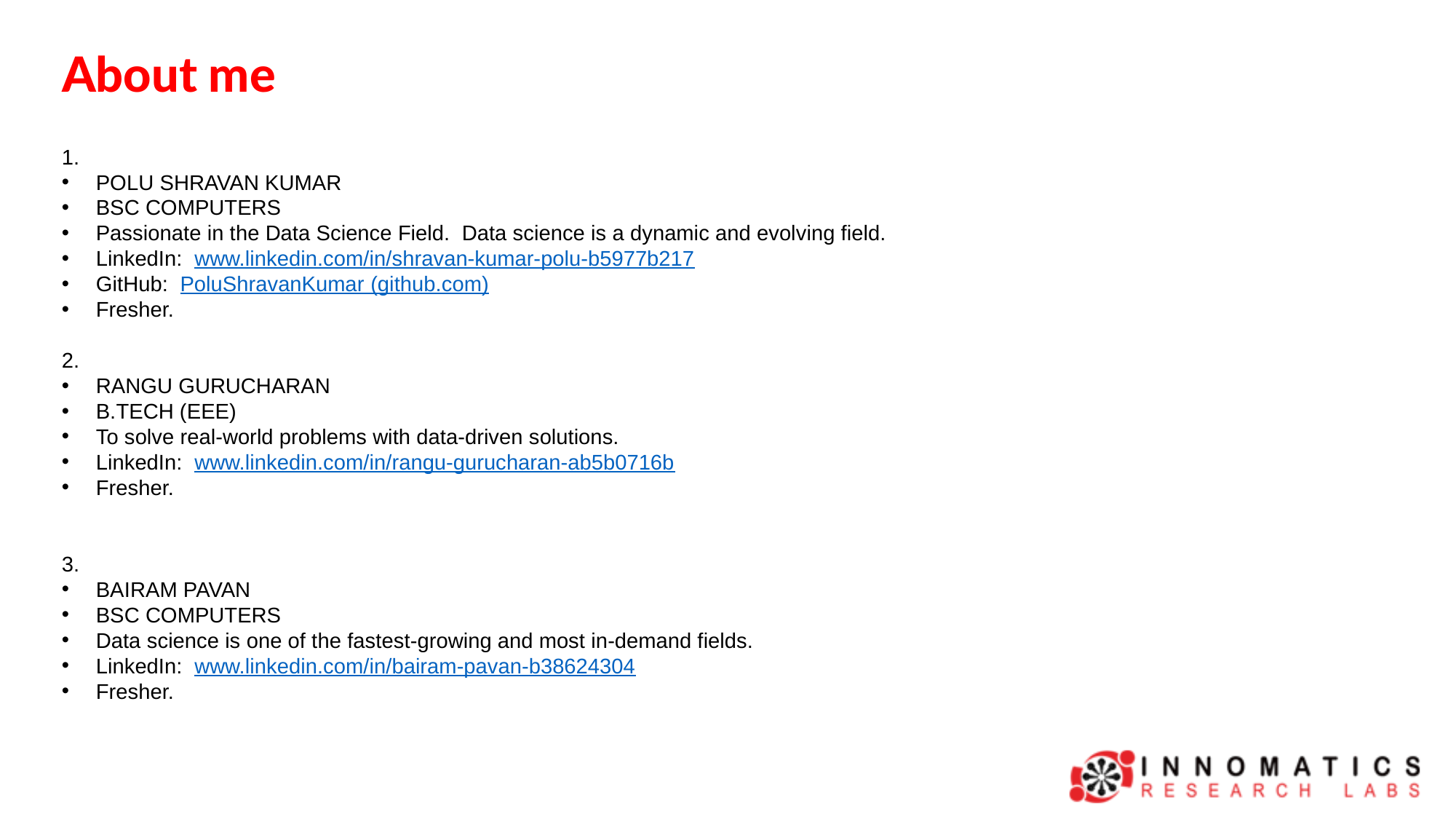

About me
1.
POLU SHRAVAN KUMAR
BSC COMPUTERS
Passionate in the Data Science Field.  Data science is a dynamic and evolving field.
LinkedIn:  www.linkedin.com/in/shravan-kumar-polu-b5977b217
GitHub:  PoluShravanKumar (github.com)
Fresher.

2.
RANGU GURUCHARAN
B.TECH (EEE)
To solve real-world problems with data-driven solutions.
LinkedIn:  www.linkedin.com/in/rangu-gurucharan-ab5b0716b
Fresher.

3.
BAIRAM PAVAN
BSC COMPUTERS
Data science is one of the fastest-growing and most in-demand fields.
LinkedIn:  www.linkedin.com/in/bairam-pavan-b38624304
Fresher.